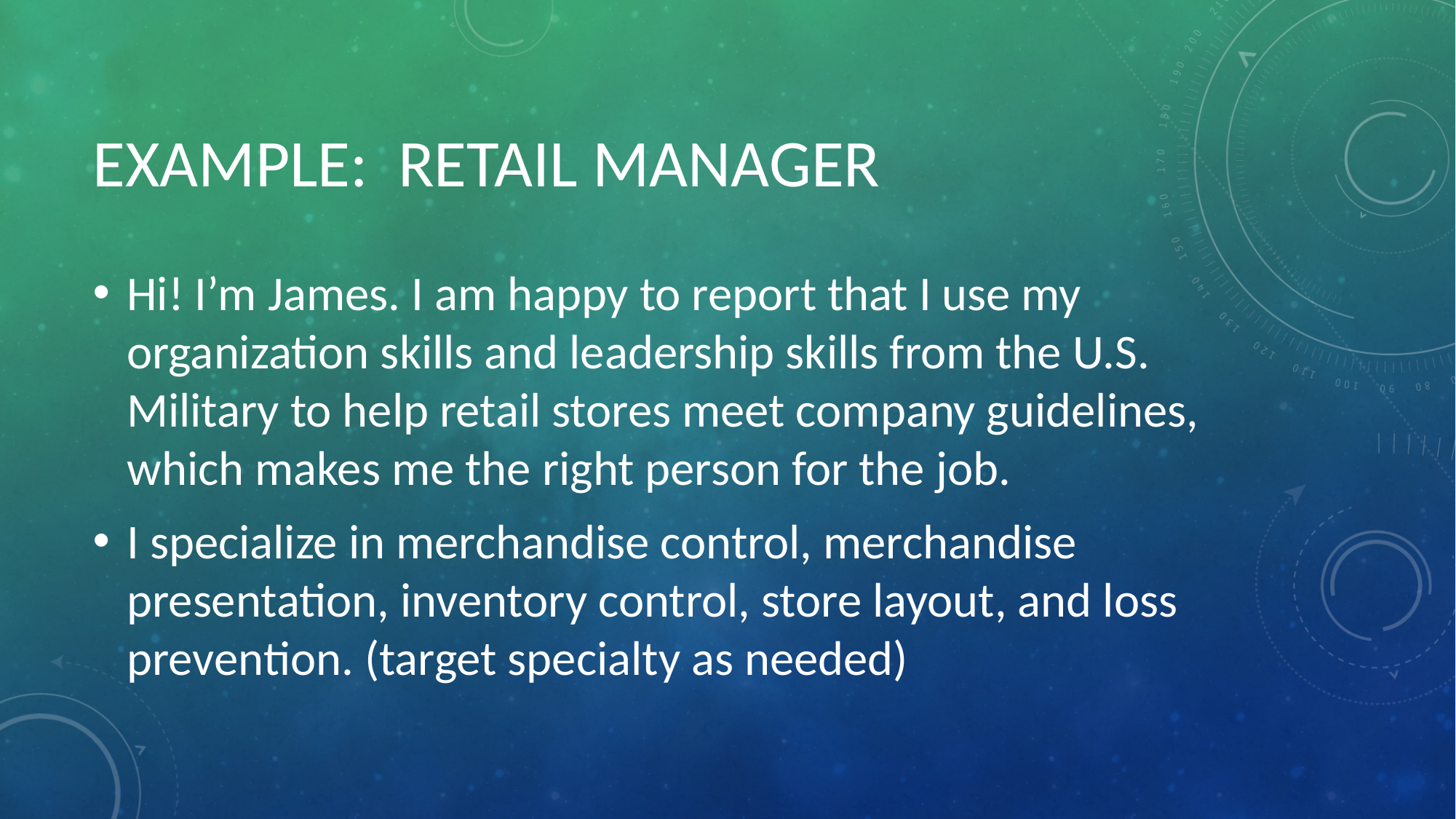

# Example:  Retail manager
Hi! I’m James. I am happy to report that I use my organization skills and leadership skills from the U.S. Military to help retail stores meet company guidelines, which makes me the right person for the job.
I specialize in merchandise control, merchandise presentation, inventory control, store layout, and loss prevention. (target specialty as needed)